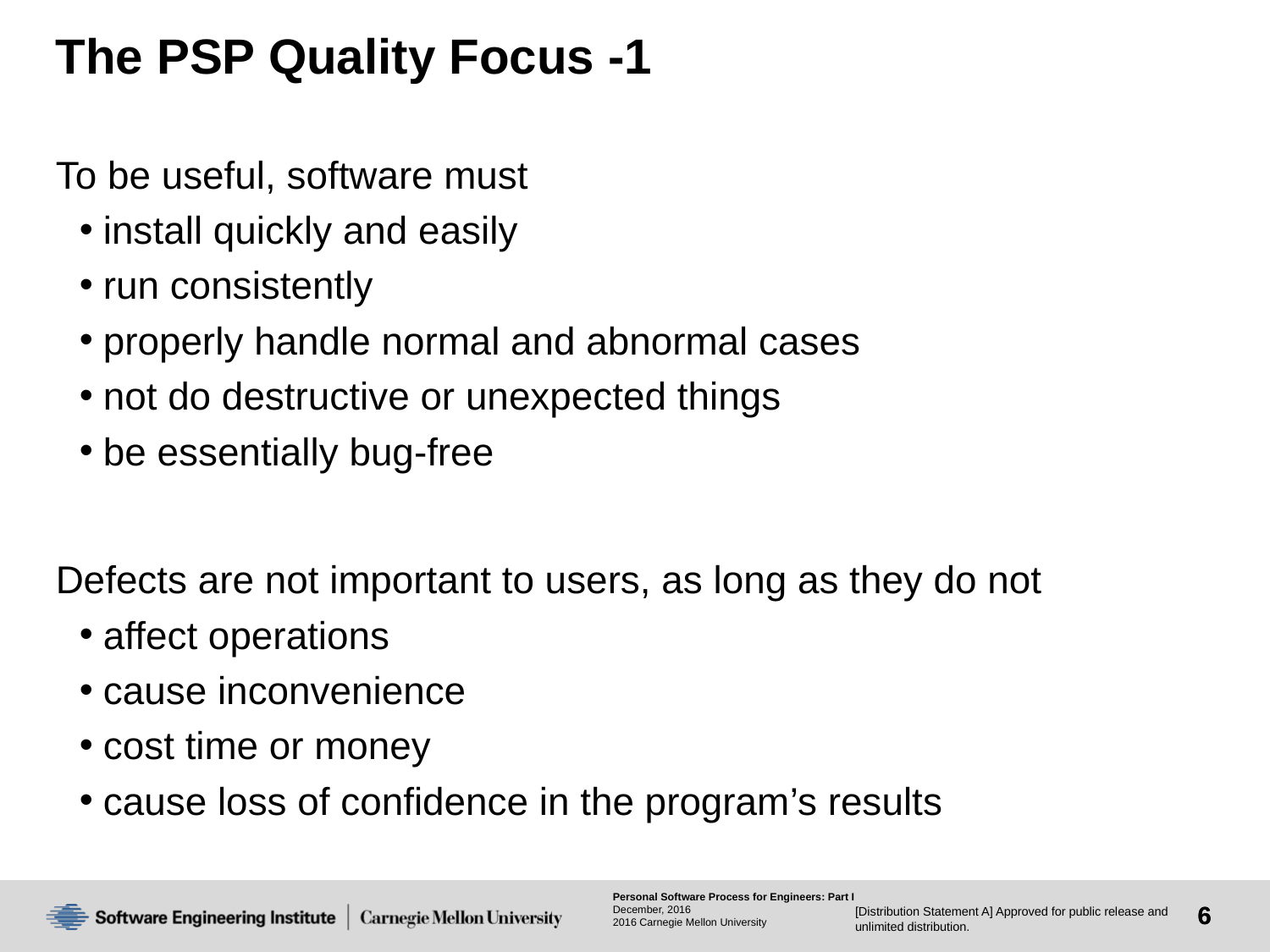

# The PSP Quality Focus -1
To be useful, software must
install quickly and easily
run consistently
properly handle normal and abnormal cases
not do destructive or unexpected things
be essentially bug-free

Defects are not important to users, as long as they do not
affect operations
cause inconvenience
cost time or money
cause loss of confidence in the program’s results